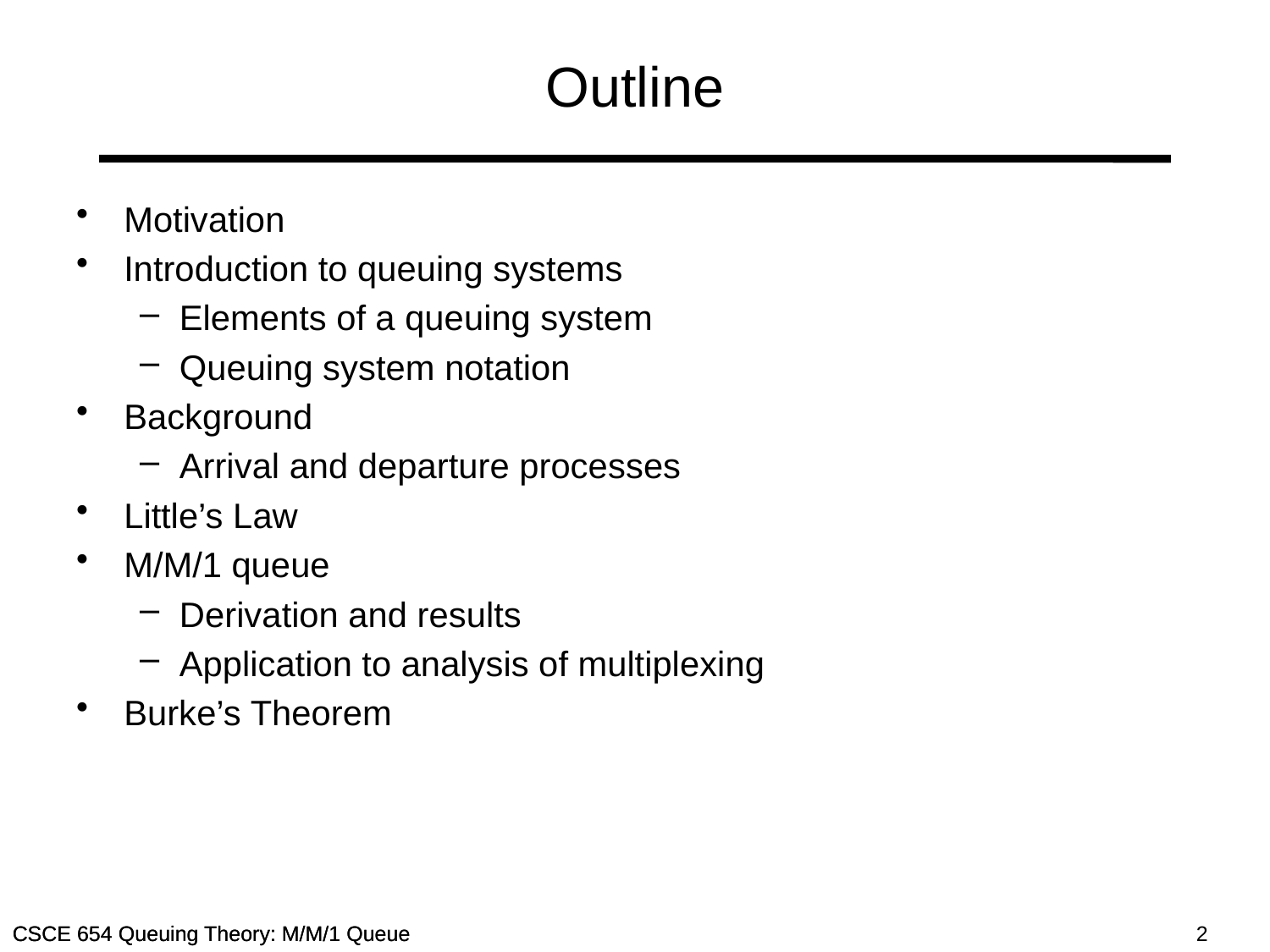

# Outline
Motivation
Introduction to queuing systems
Elements of a queuing system
Queuing system notation
Background
Arrival and departure processes
Little’s Law
M/M/1 queue
Derivation and results
Application to analysis of multiplexing
Burke’s Theorem